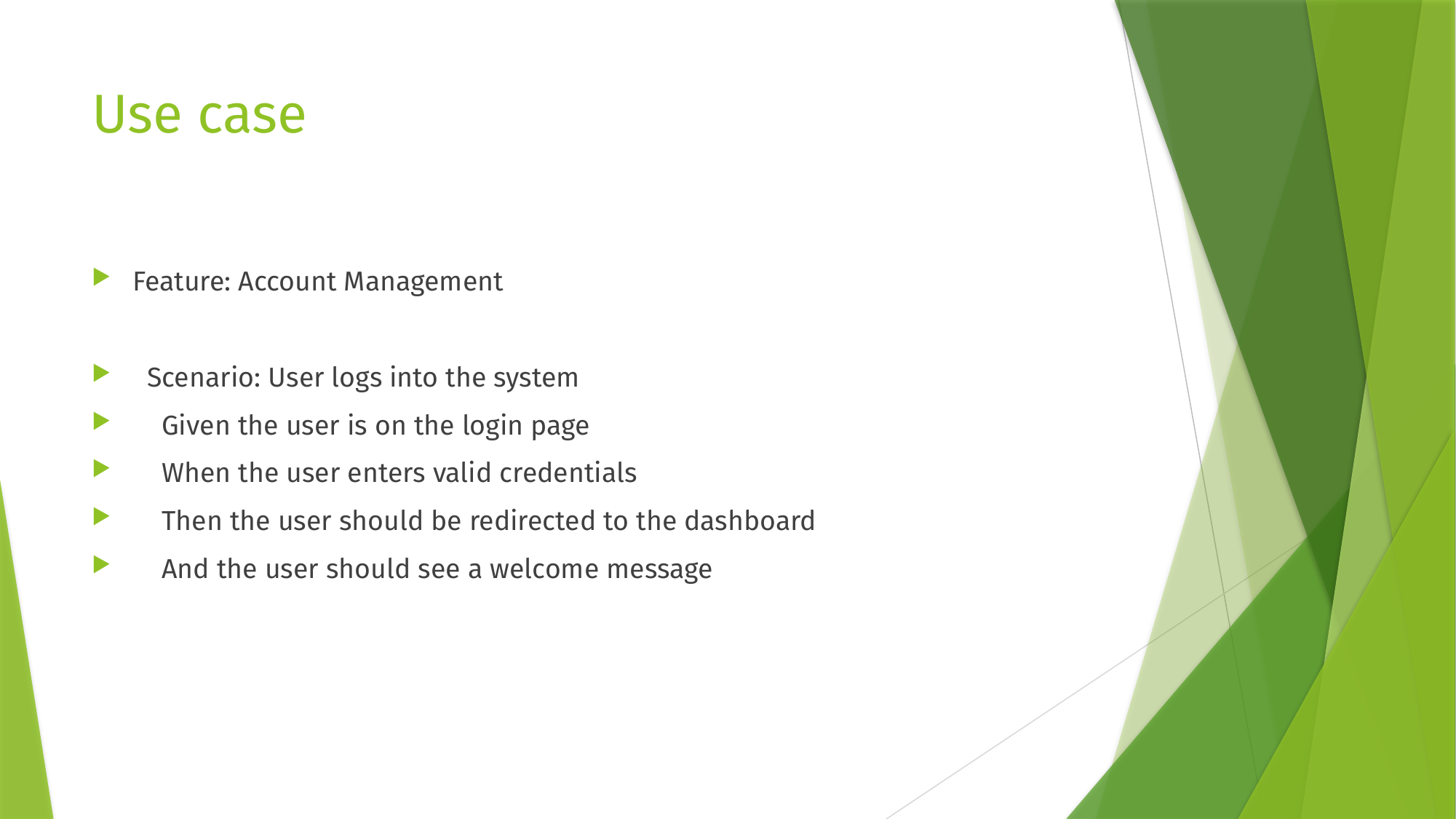

# Use case
Feature: Account Management

  Scenario: User logs into the system
    Given the user is on the login page
    When the user enters valid credentials
    Then the user should be redirected to the dashboard
    And the user should see a welcome message